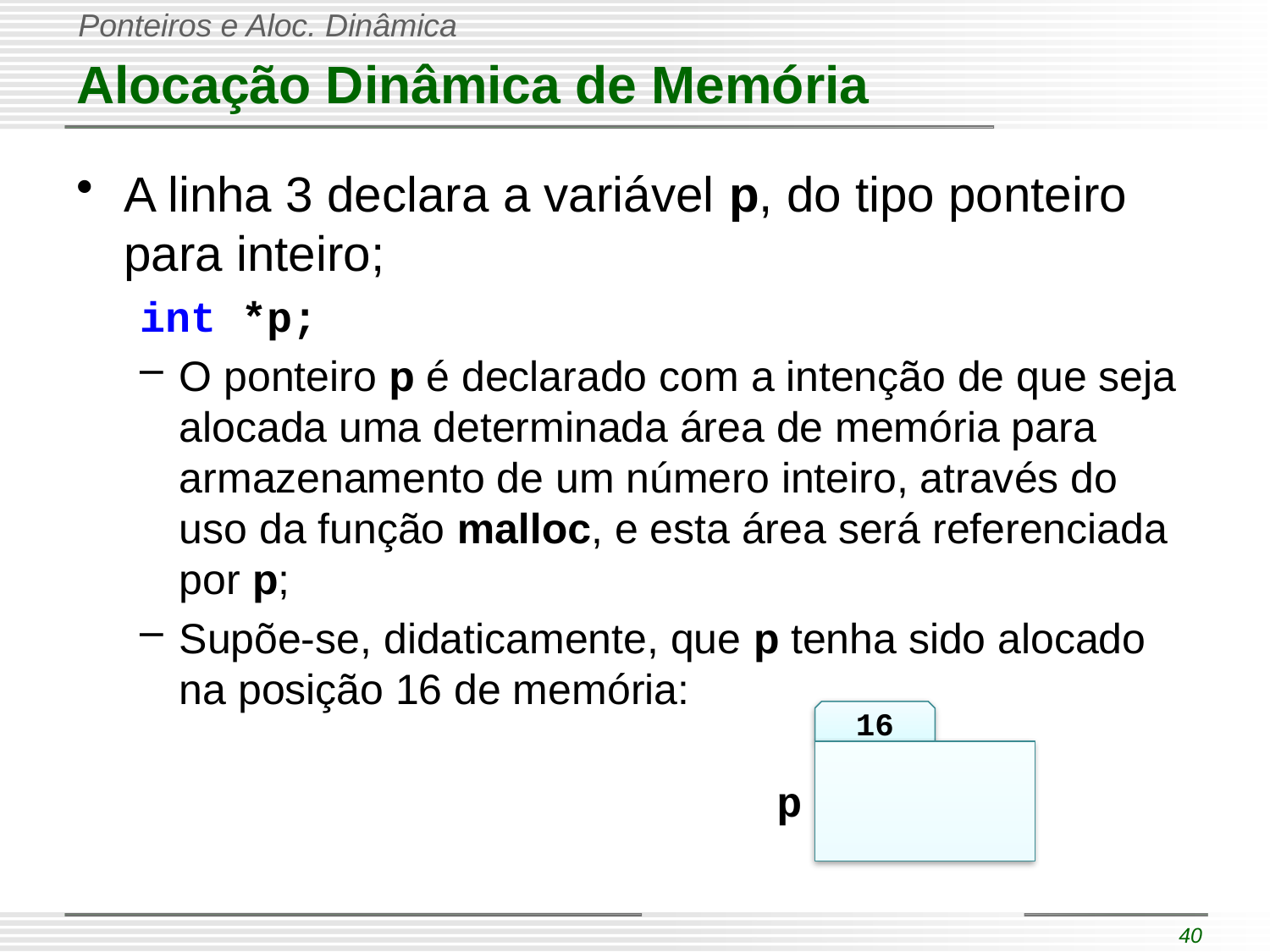

# Alocação Dinâmica de Memória
A linha 3 declara a variável p, do tipo ponteiro para inteiro;
int *p;
O ponteiro p é declarado com a intenção de que seja alocada uma determinada área de memória para armazenamento de um número inteiro, através do uso da função malloc, e esta área será referenciada por p;
Supõe-se, didaticamente, que p tenha sido alocado na posição 16 de memória:
16

p